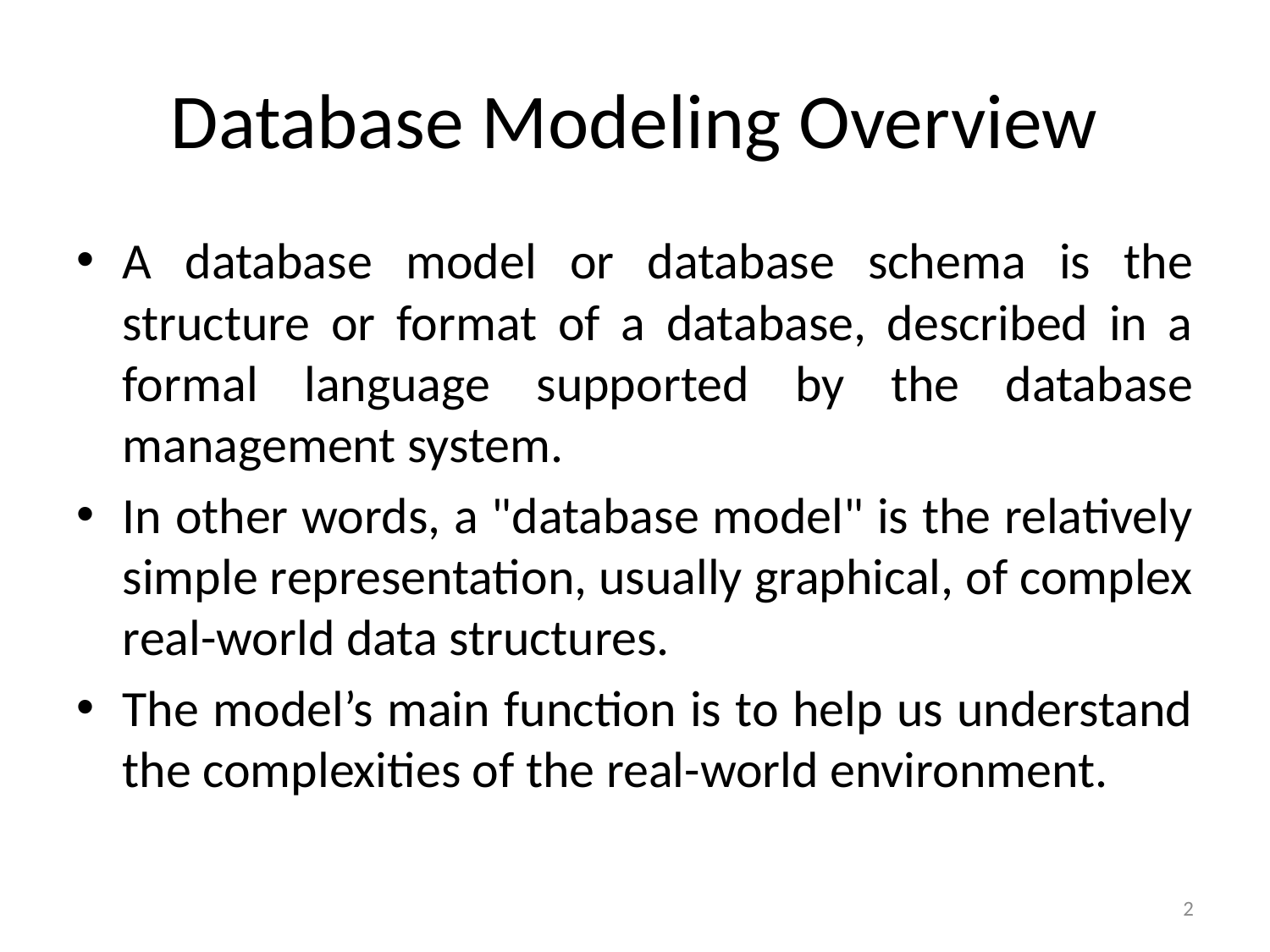

# Database Modeling Overview
A database model or database schema is the structure or format of a database, described in a formal language supported by the database management system.
In other words, a "database model" is the relatively simple representation, usually graphical, of complex real-world data structures.
The model’s main function is to help us understand the complexities of the real-world environment.
2